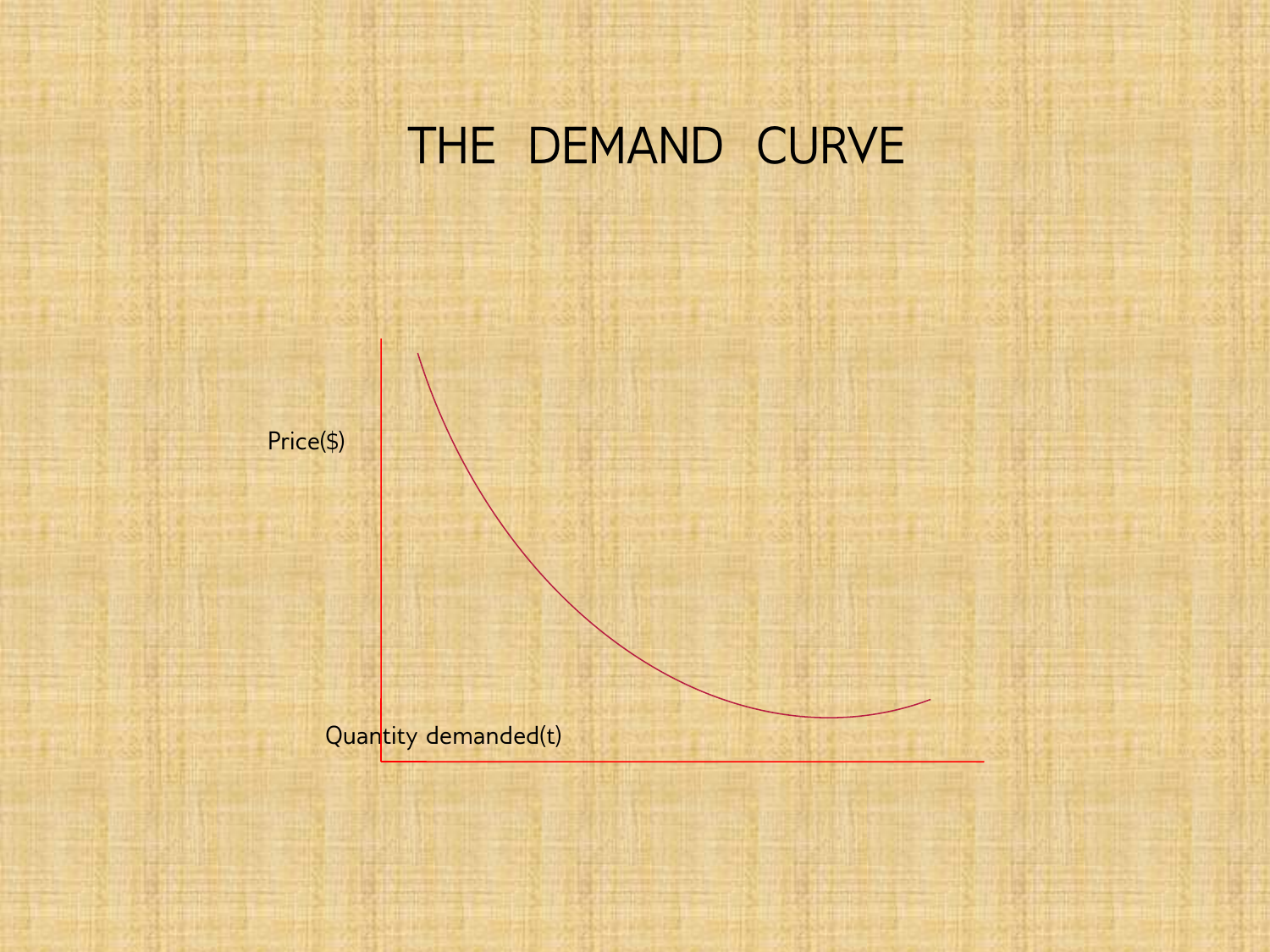

# THE  DEMAND  CURVE

       Price($)

			          Quantity demanded(t)